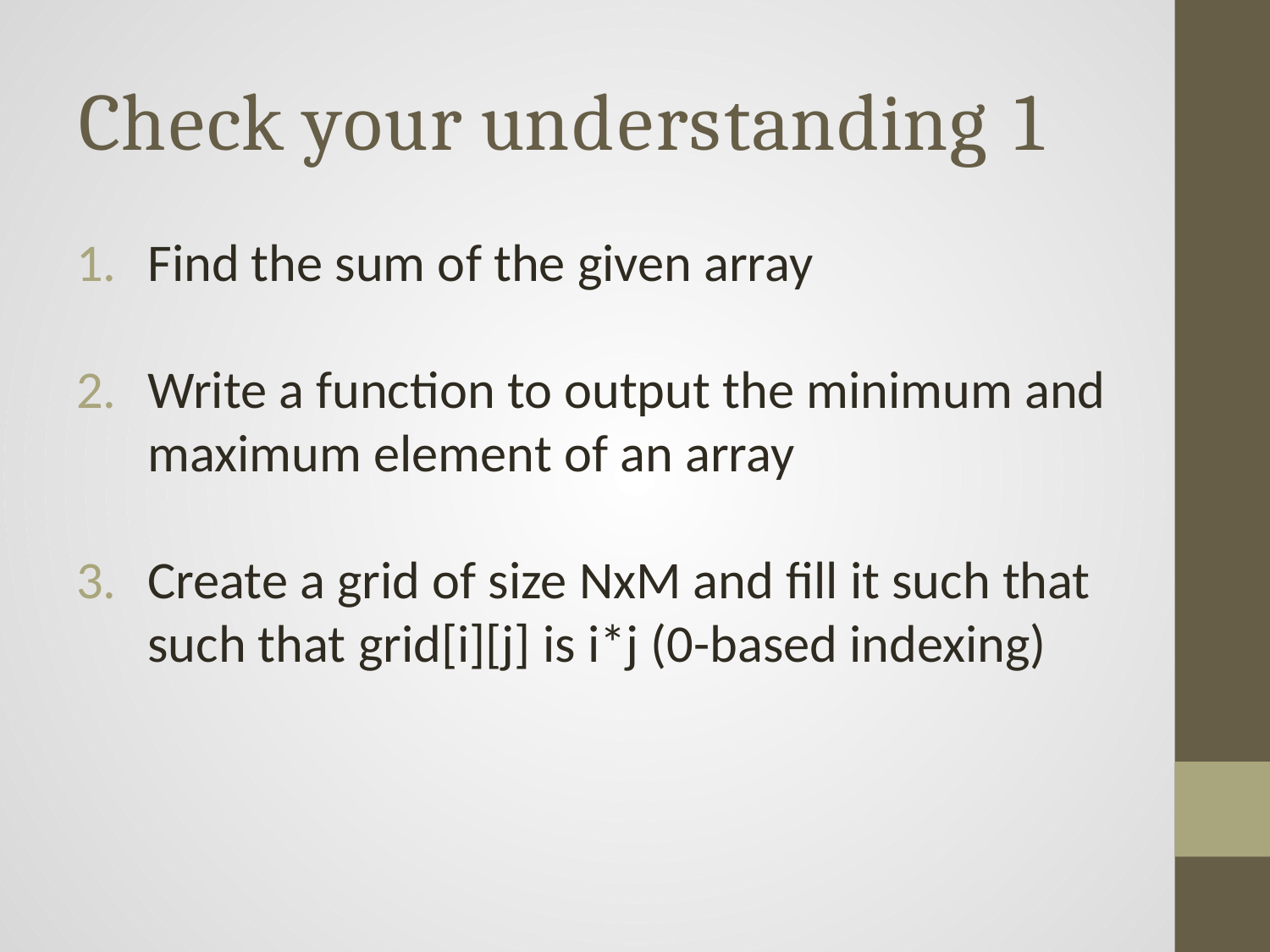

# Check your understanding 1
Find the sum of the given array

Write a function to output the minimum and maximum element of an array

Create a grid of size NxM and fill it such that such that grid[i][j] is i*j (0-based indexing)